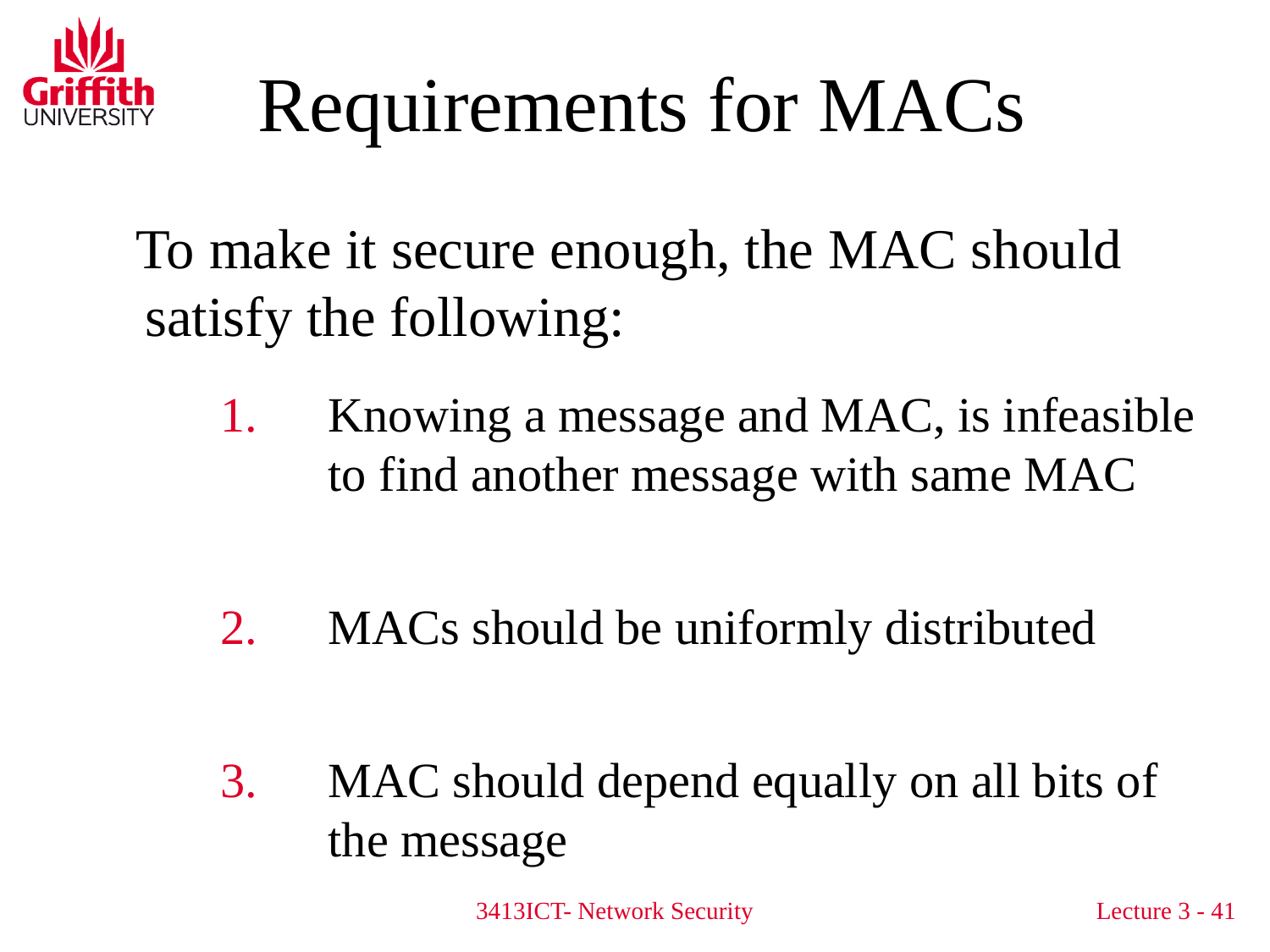

# Requirements for MACs
  To make it secure enough, the MAC should  satisfy the following:

Knowing a message and MAC, is infeasible to find another message with same MAC

MACs should be uniformly distributed

MAC should depend equally on all bits of the message
3413ICT- Network Security
Lecture 3 - 41